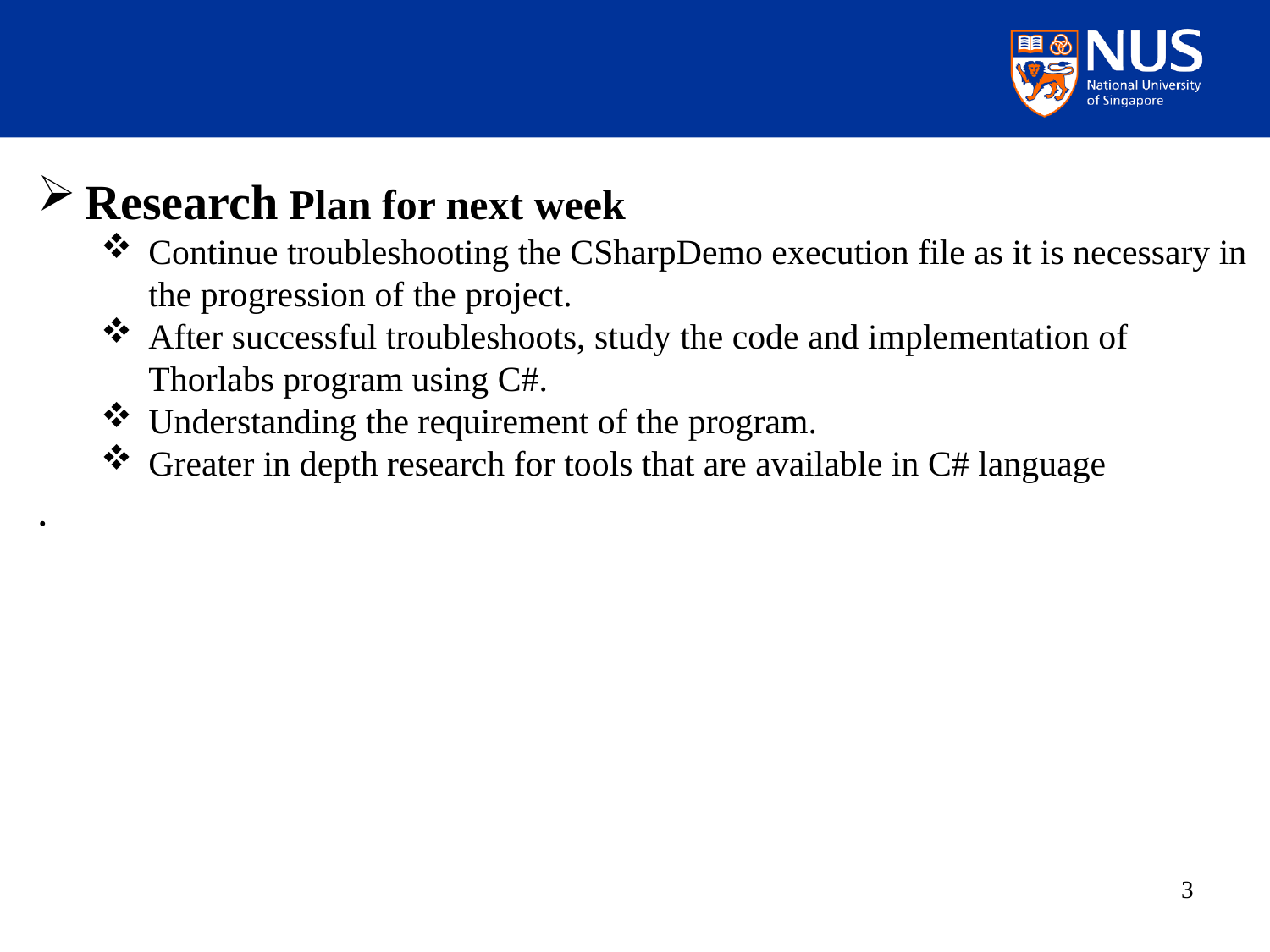

Research Plan for next week
Continue troubleshooting the CSharpDemo execution file as it is necessary in the progression of the project.
After successful troubleshoots, study the code and implementation of Thorlabs program using C#.
Understanding the requirement of the program.
Greater in depth research for tools that are available in C# language
.
3